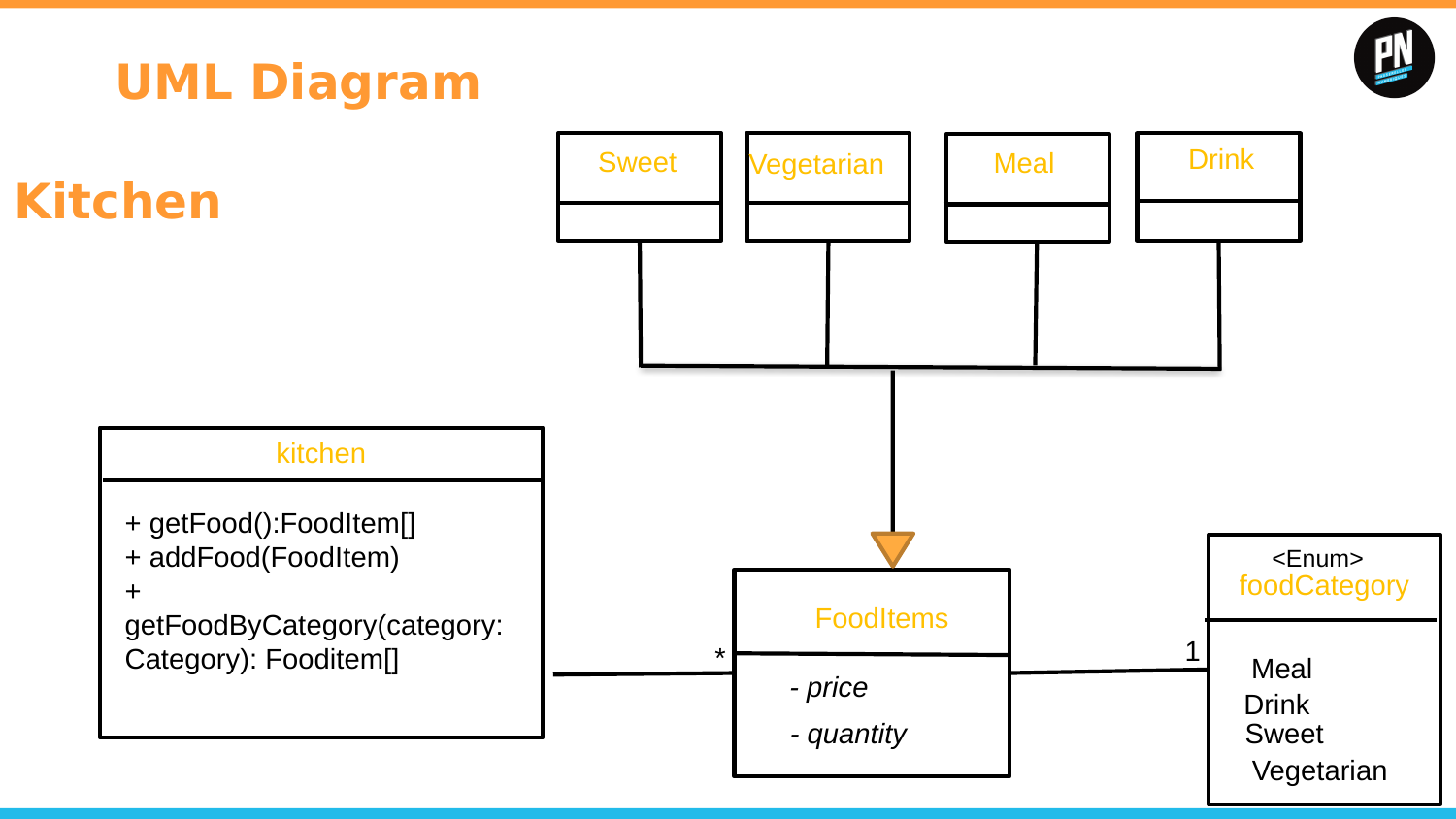

# UML Diagram

Sweet

Vegetarian

Drink

Meal
Kitchen
kitchen

+ getFood():FoodItem[]
+ addFood(FoodItem)
+ getFoodByCategory(category: Category): Fooditem[]

<Enum>
foodCategory
Meal
Drink
Sweet
Vegetarian

FoodItems
1
*
- price
- quantity